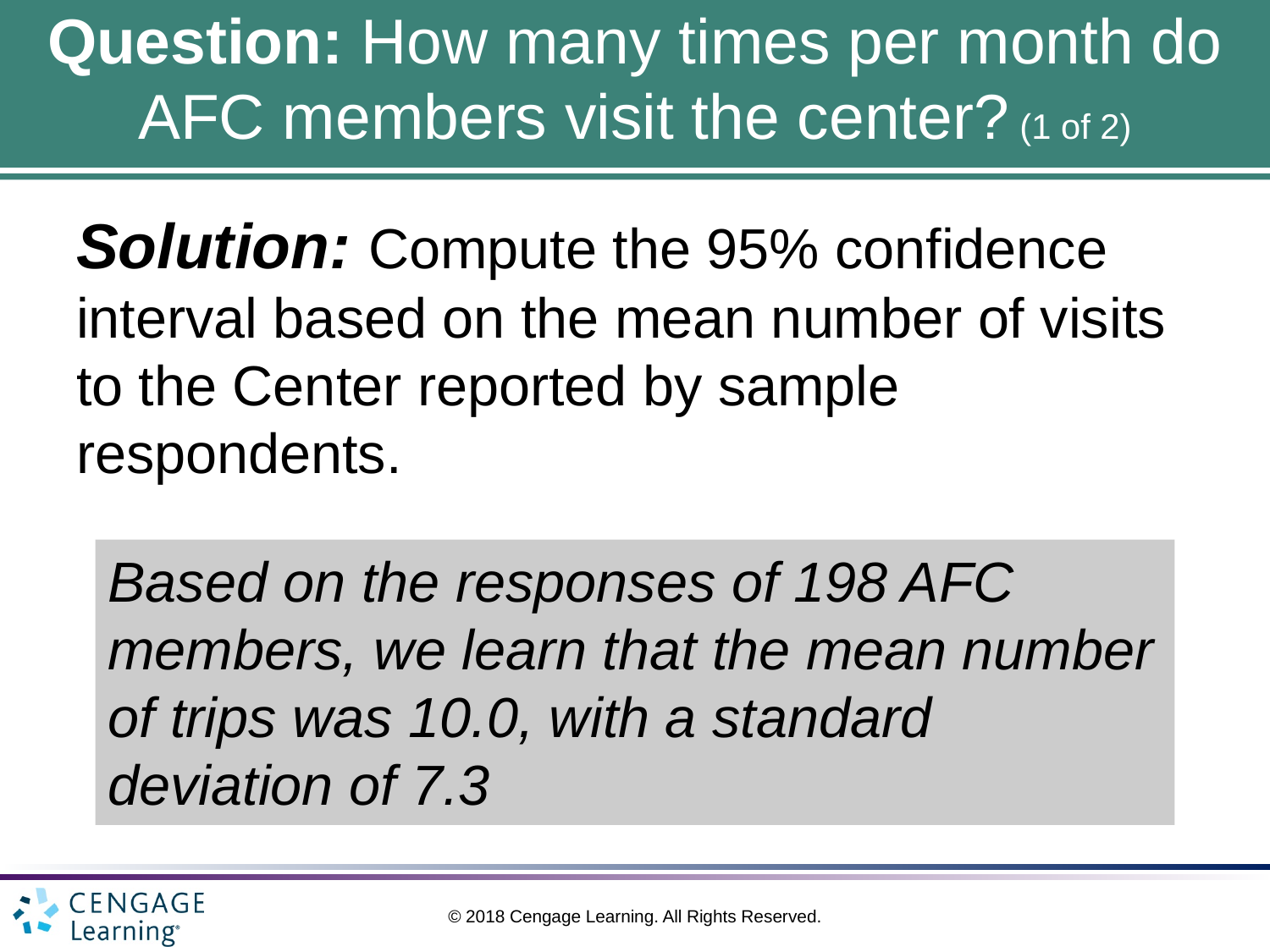

# Question: How many times per month do AFC members visit the center? (1 of 2)
Solution: Compute the 95% confidence interval based on the mean number of visits to the Center reported by sample respondents.
Based on the responses of 198 AFC members, we learn that the mean number of trips was 10.0, with a standard deviation of 7.3